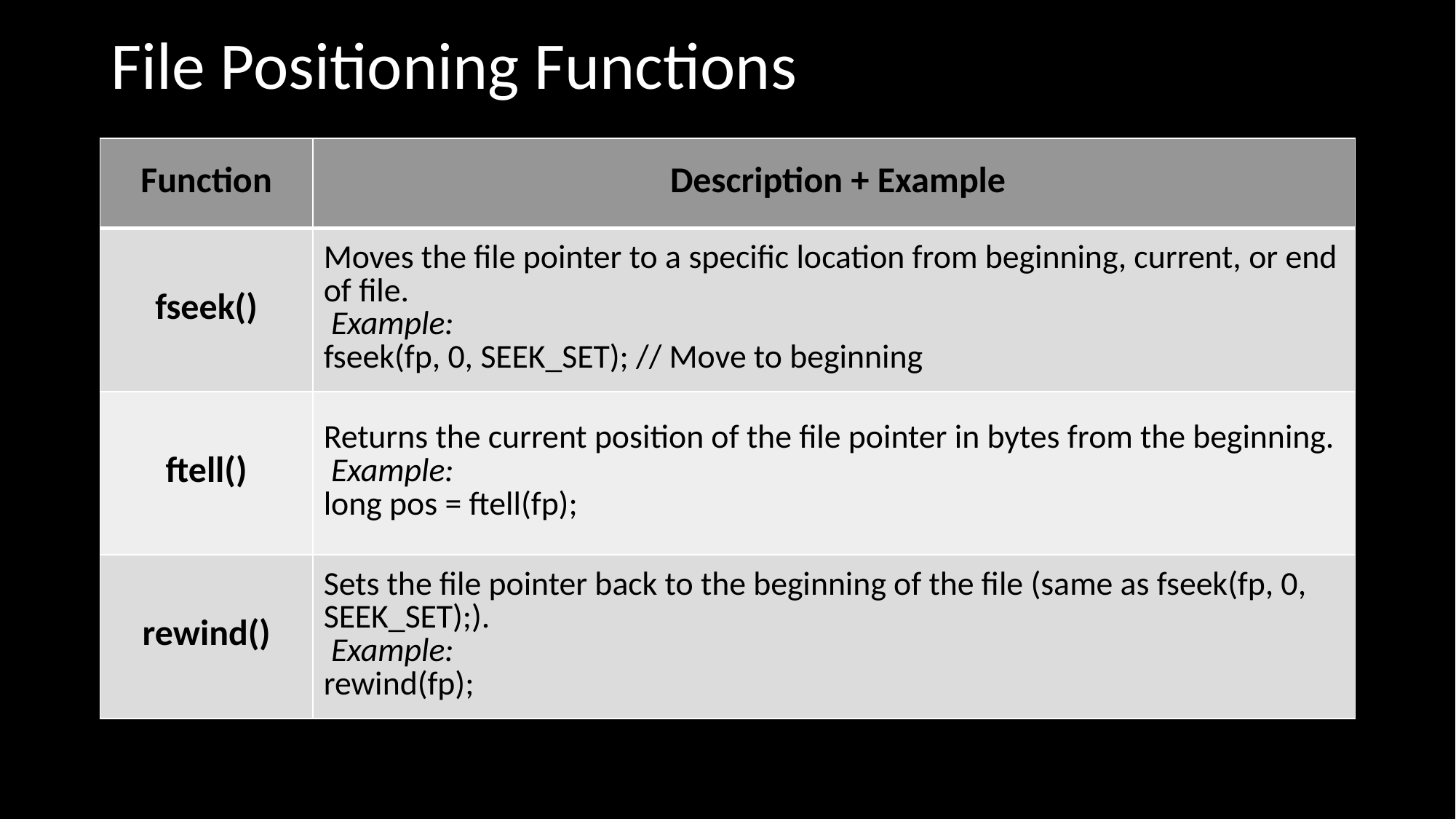

# File Positioning Functions
| Function | Description + Example |
| --- | --- |
| fseek() | Moves the file pointer to a specific location from beginning, current, or end of file. Example: fseek(fp, 0, SEEK\_SET); // Move to beginning |
| ftell() | Returns the current position of the file pointer in bytes from the beginning. Example: long pos = ftell(fp); |
| rewind() | Sets the file pointer back to the beginning of the file (same as fseek(fp, 0, SEEK\_SET);). Example: rewind(fp); |